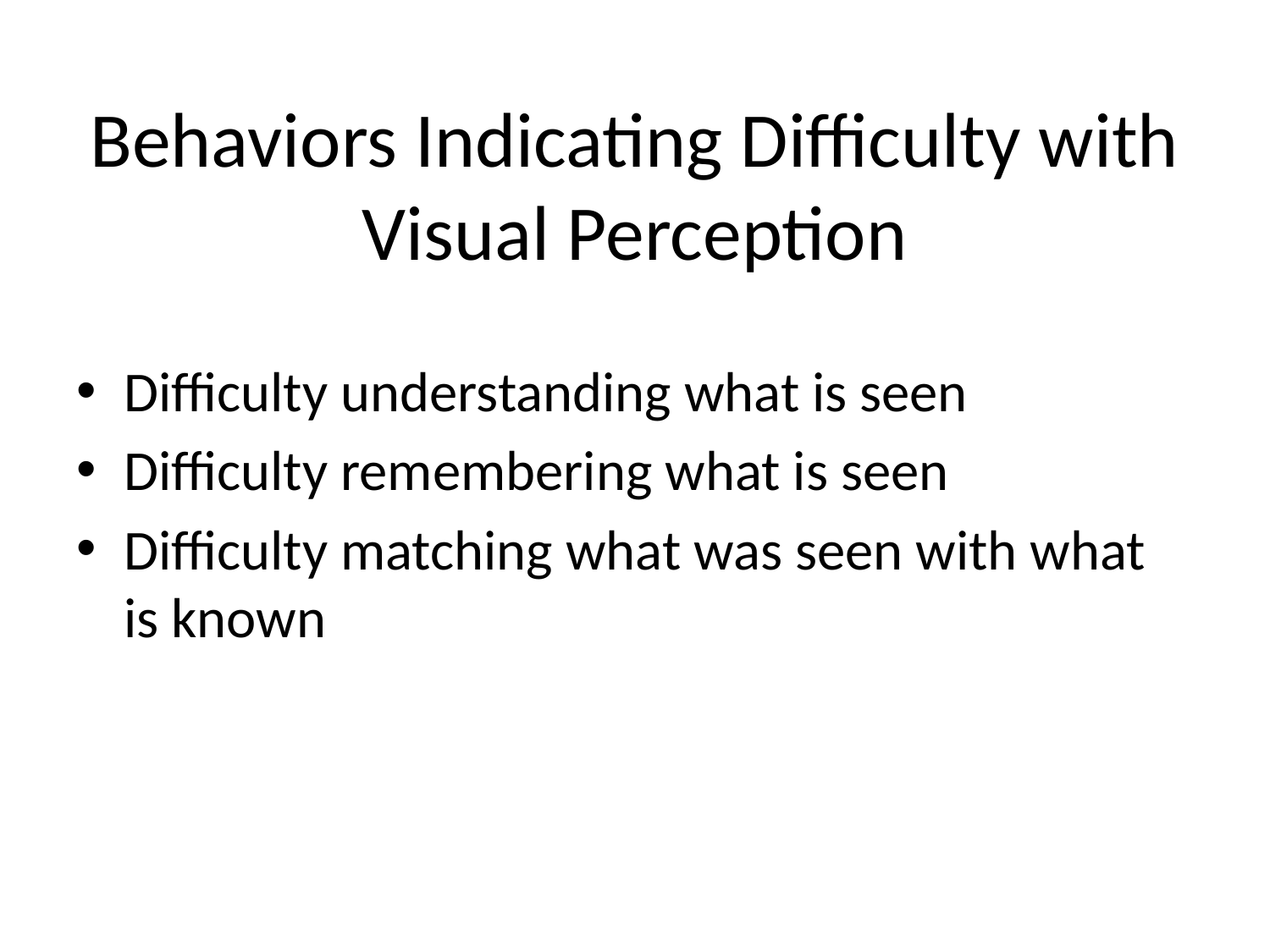

# Behaviors Indicating Difficulty with Visual Perception
Difficulty understanding what is seen
Difficulty remembering what is seen
Difficulty matching what was seen with what is known